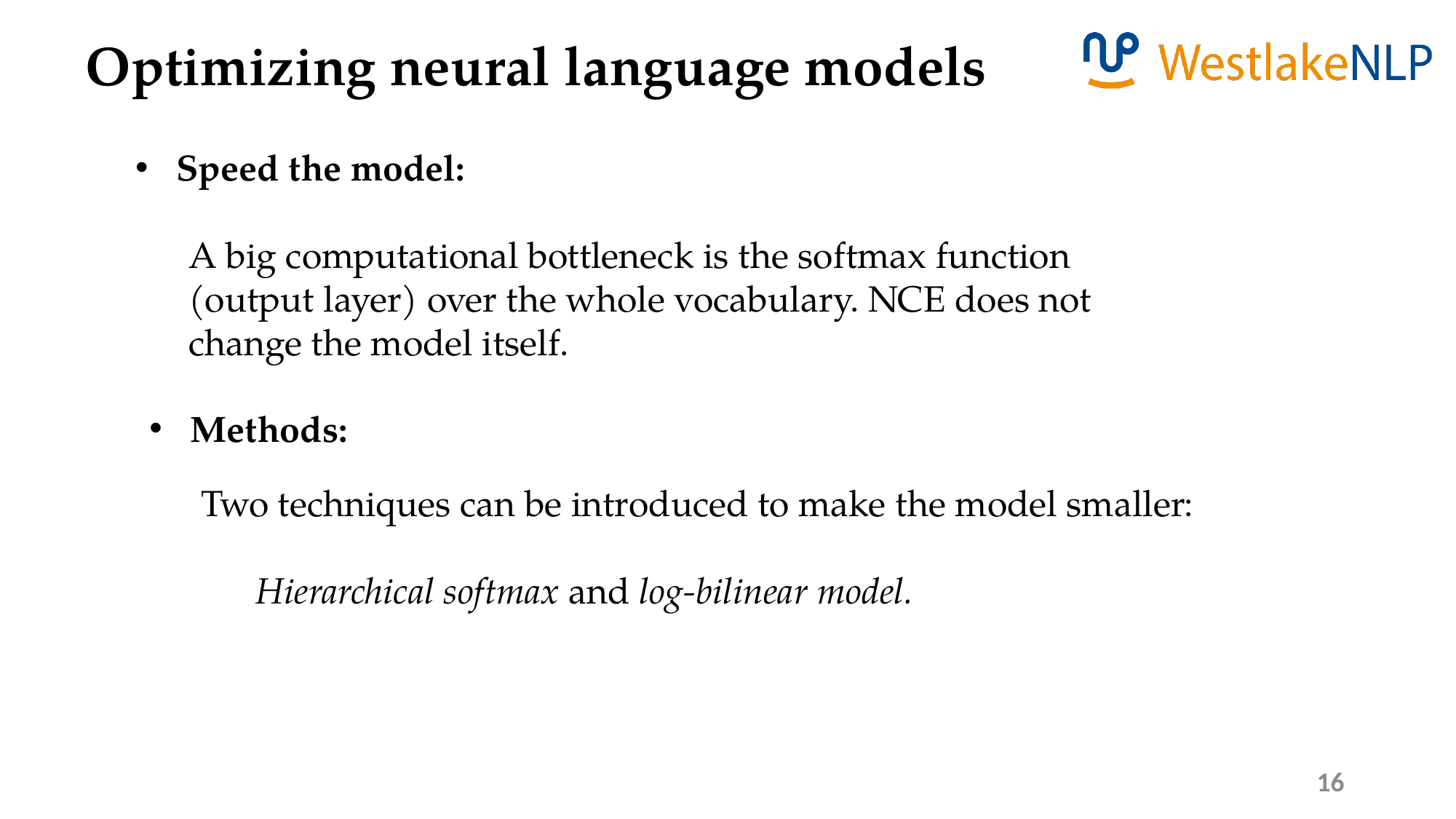

Optimizing neural language models
Speed the model:
A big computational bottleneck is the softmax function (output layer) over the whole vocabulary. NCE does not change the model itself.
Methods:
Two techniques can be introduced to make the model smaller:

      Hierarchical softmax and log-bilinear model.
16